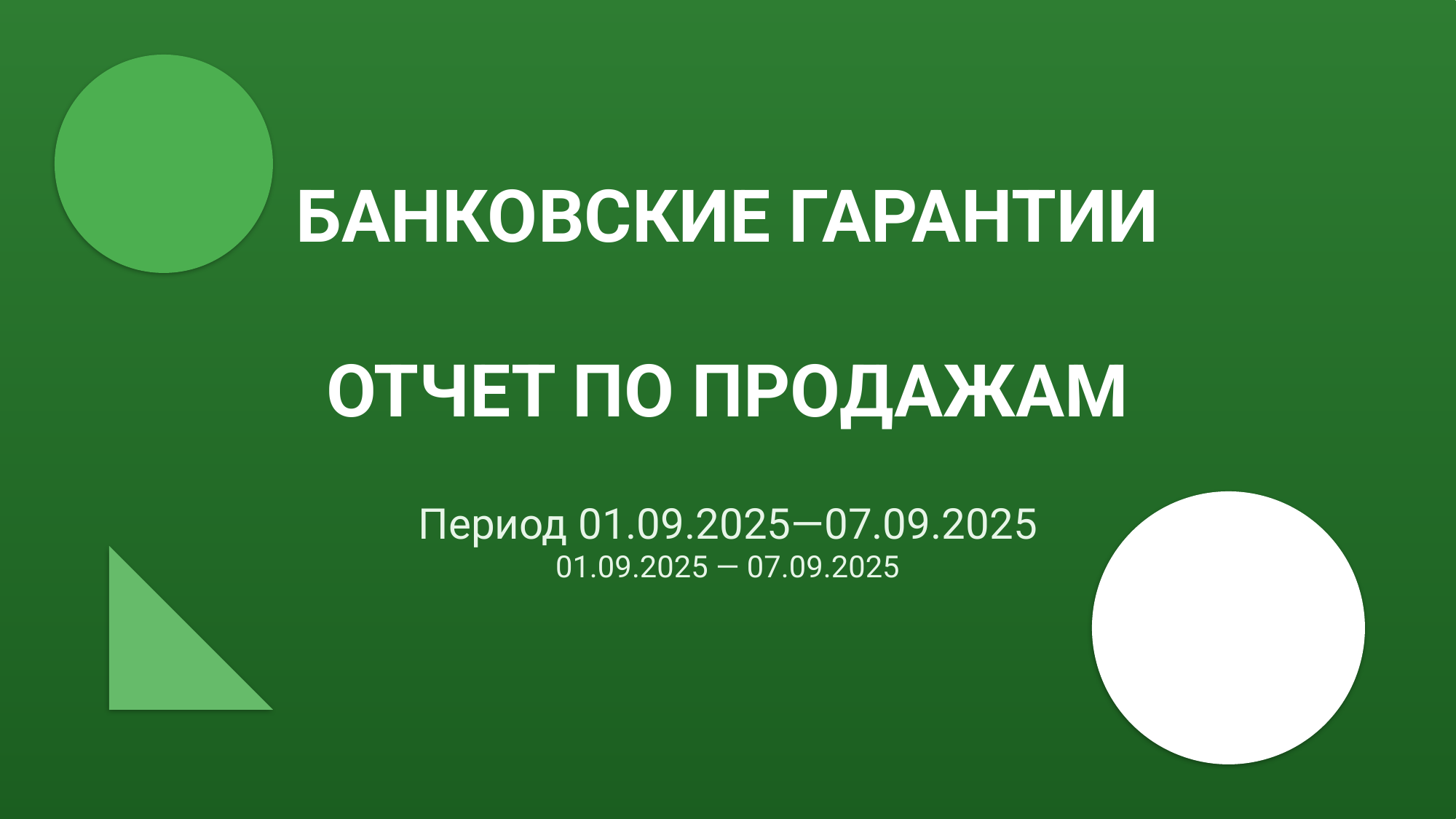

БАНКОВСКИЕ ГАРАНТИИ

ОТЧЕТ ПО ПРОДАЖАМ
Период 01.09.2025—07.09.2025
01.09.2025 — 07.09.2025